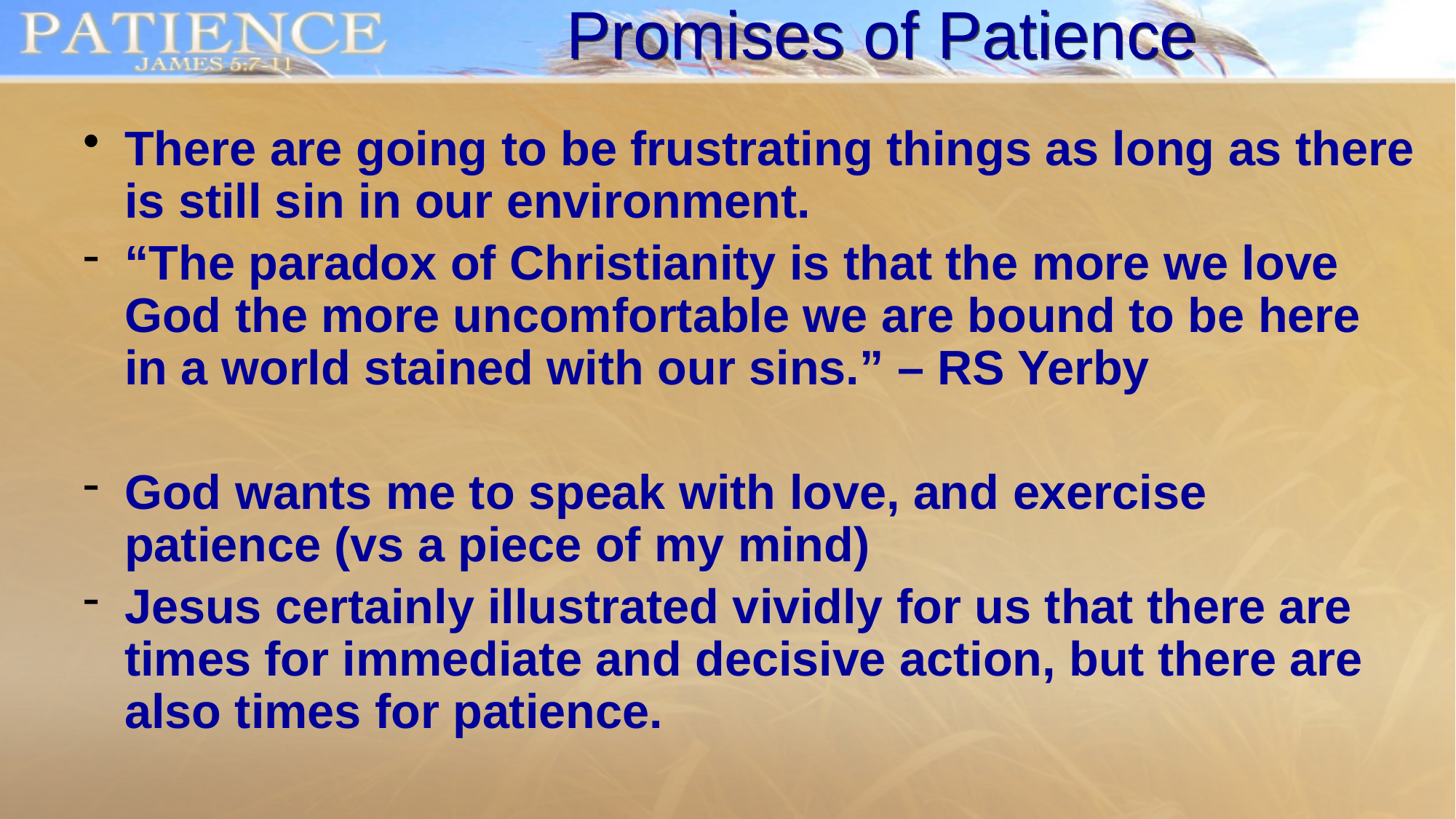

Promises of Patience
There are going to be frustrating things as long as there is still sin in our environment.
“The paradox of Christianity is that the more we love God the more uncomfortable we are bound to be here in a world stained with our sins.” – RS Yerby

God wants me to speak with love, and exercise patience (vs a piece of my mind)
Jesus certainly illustrated vividly for us that there are times for immediate and decisive action, but there are also times for patience.